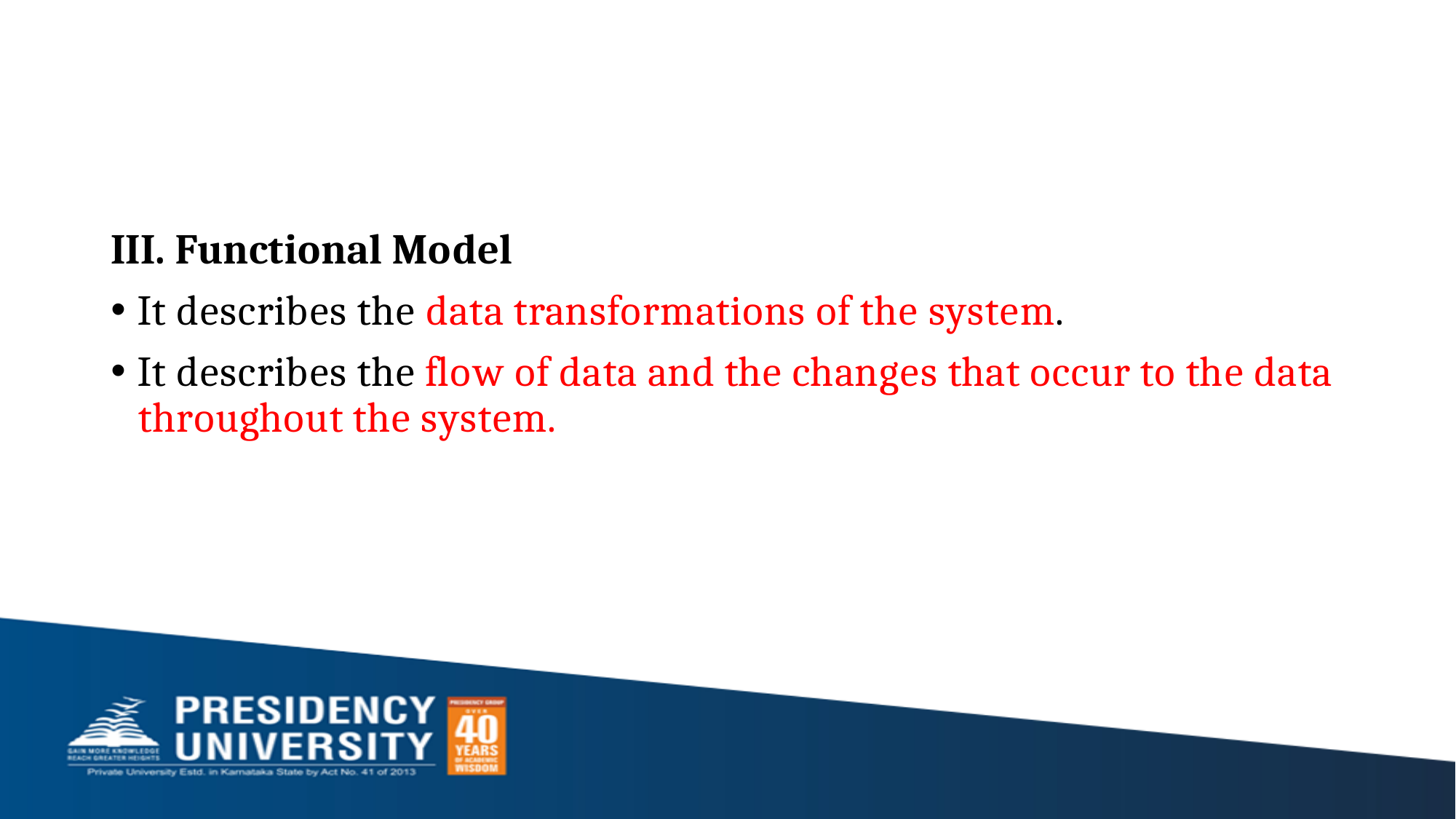

#

III. Functional Model
It describes the data transformations of the system.
It describes the flow of data and the changes that occur to the data throughout the system.